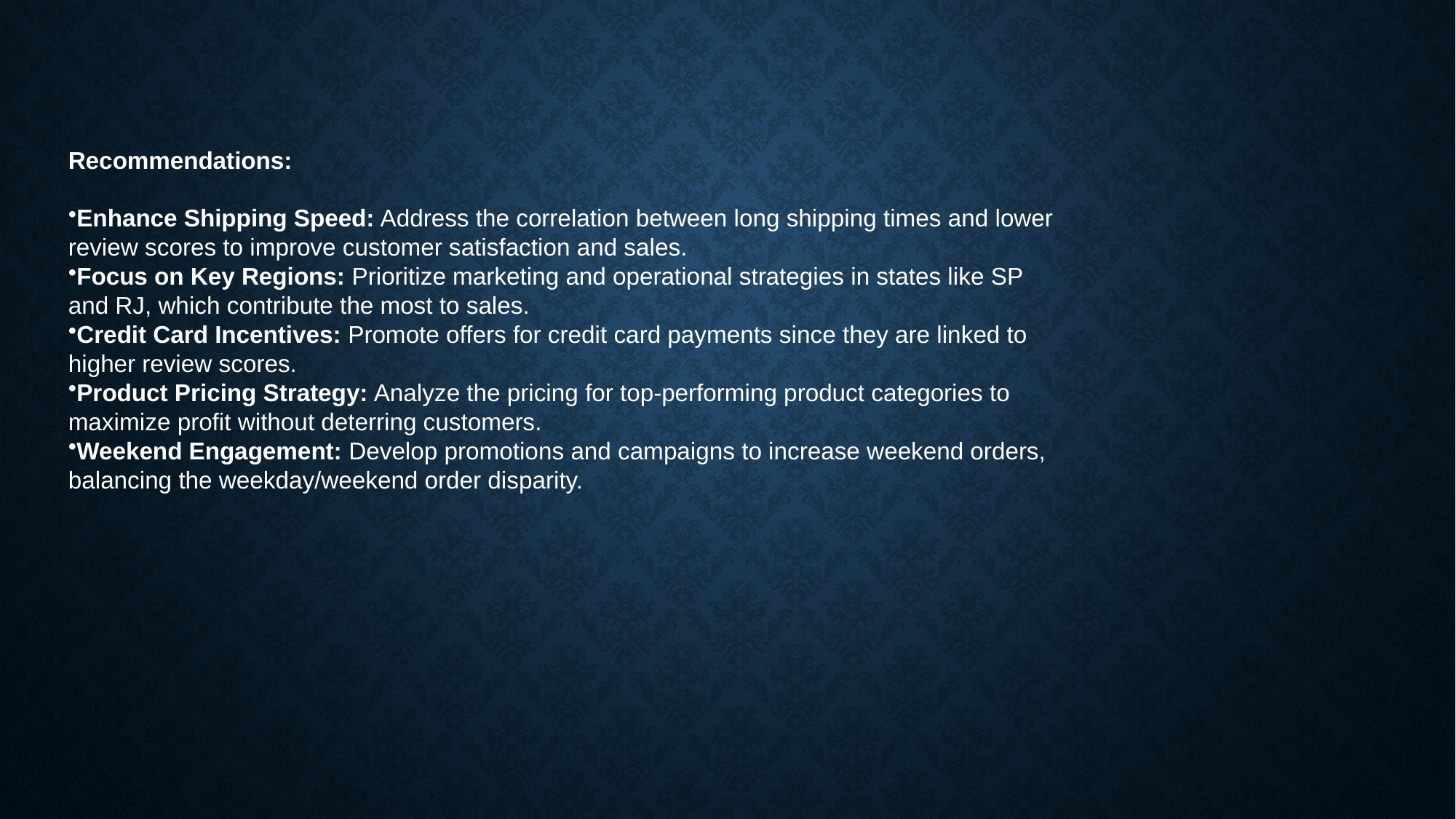

Recommendations:

Enhance Shipping Speed: Address the correlation between long shipping times and lower review scores to improve customer satisfaction and sales.
Focus on Key Regions: Prioritize marketing and operational strategies in states like SP and RJ, which contribute the most to sales.
Credit Card Incentives: Promote offers for credit card payments since they are linked to higher review scores.
Product Pricing Strategy: Analyze the pricing for top-performing product categories to maximize profit without deterring customers.
Weekend Engagement: Develop promotions and campaigns to increase weekend orders, balancing the weekday/weekend order disparity.